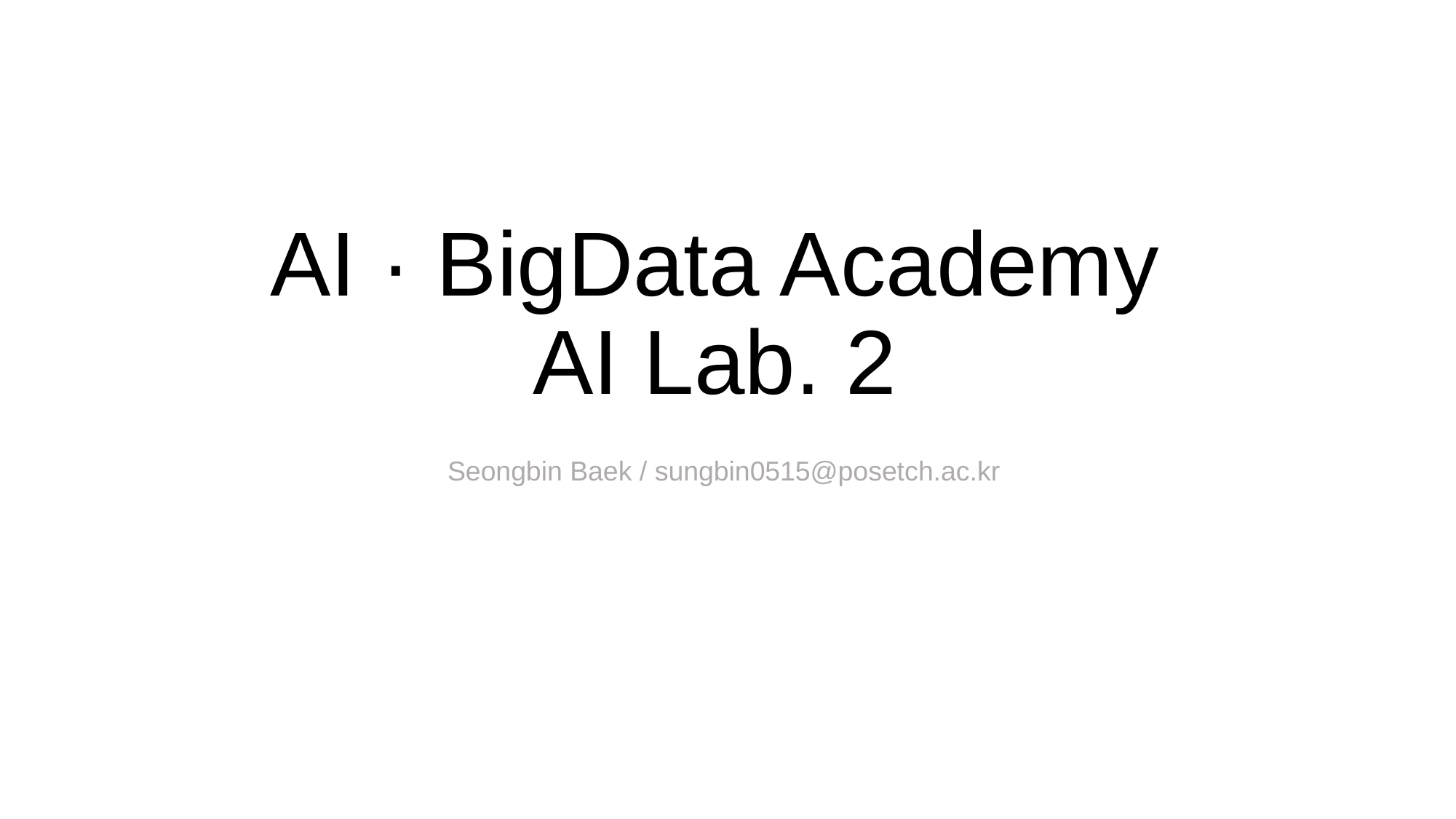

# AI · BigData Academy AI Lab. 2
Seongbin Baek / sungbin0515@posetch.ac.kr